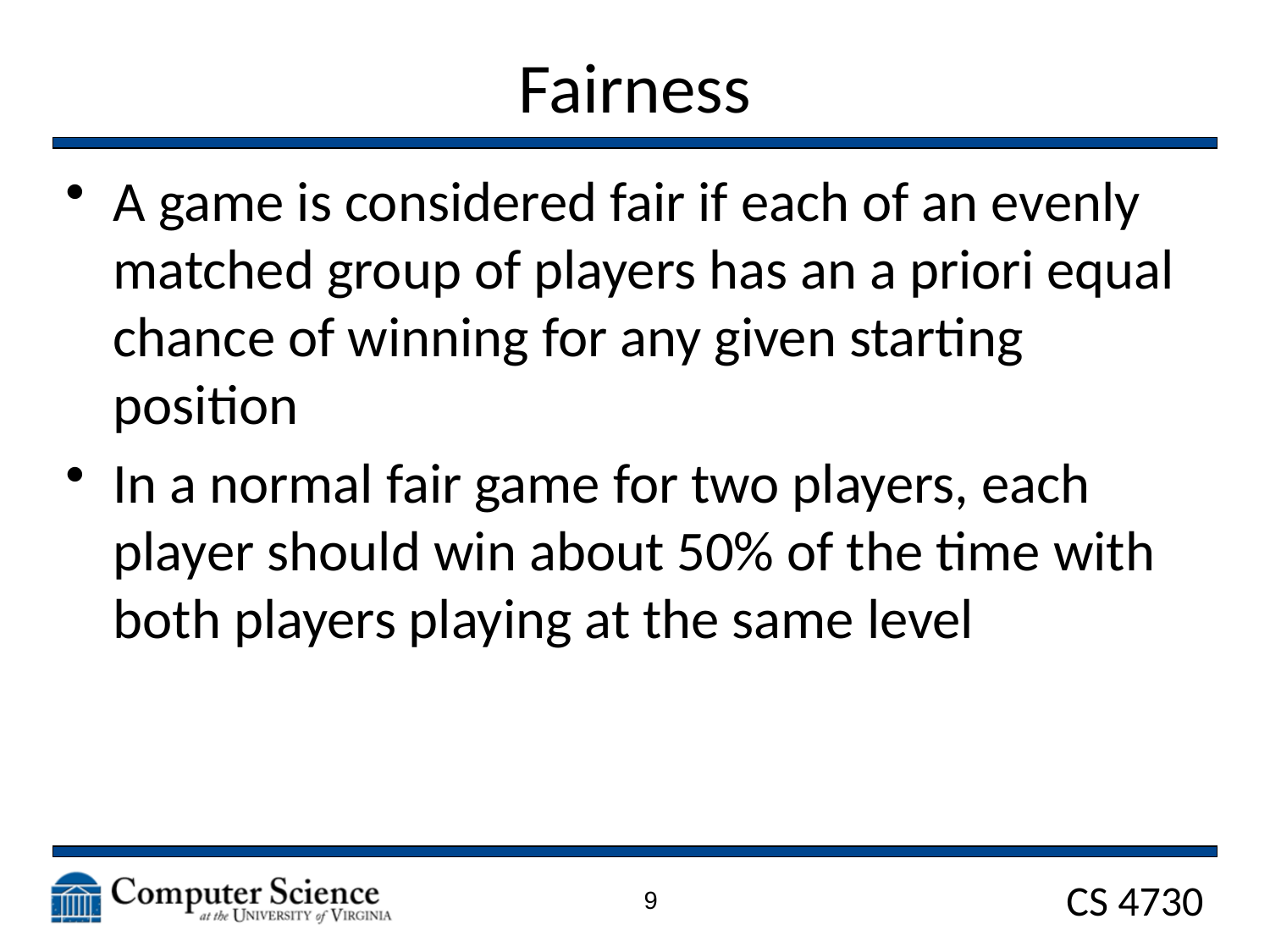

# Fairness
A game is considered fair if each of an evenly matched group of players has an a priori equal chance of winning for any given starting position
In a normal fair game for two players, each player should win about 50% of the time with both players playing at the same level
9